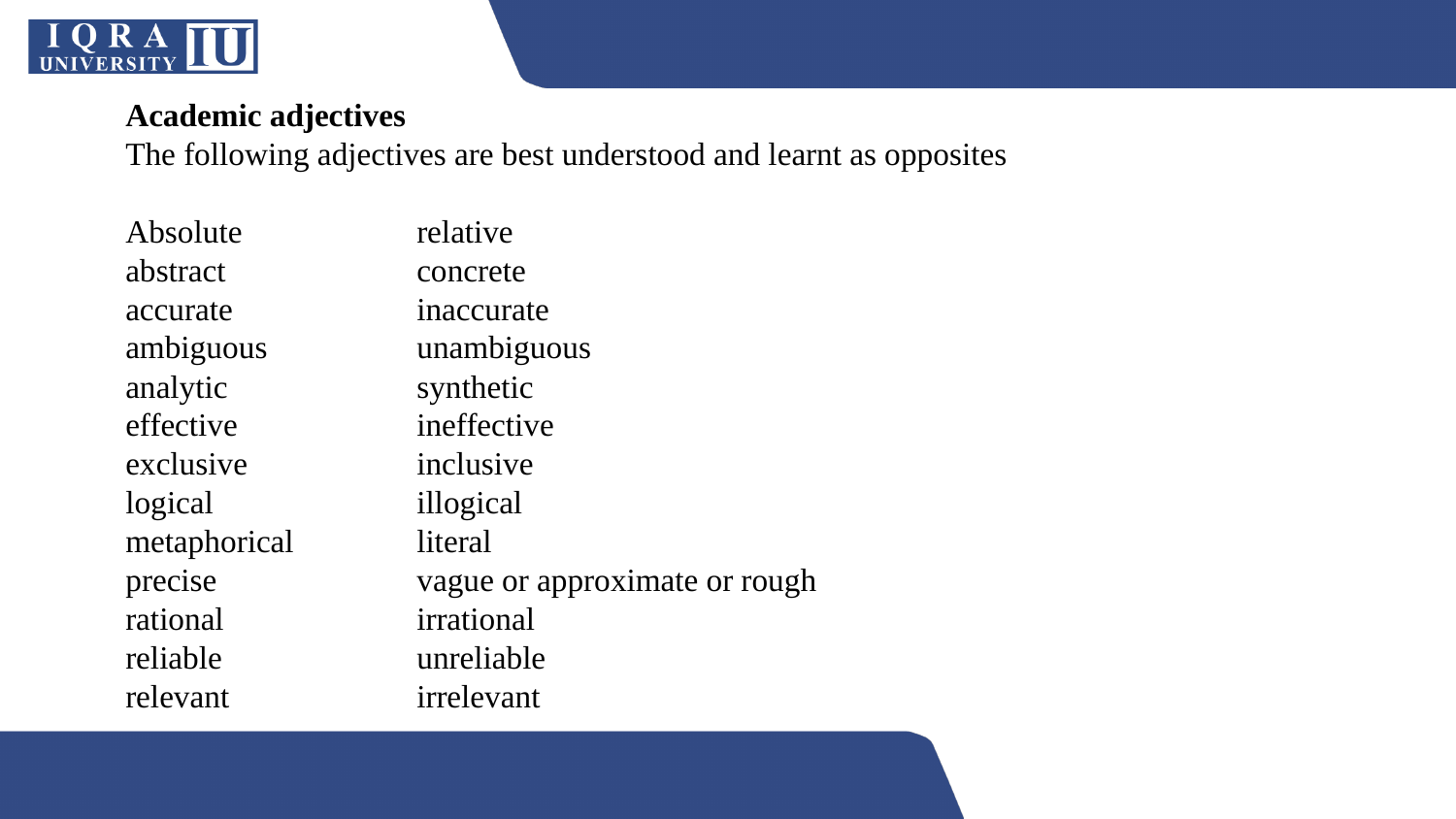

Academic adjectives
The following adjectives are best understood and learnt as opposites

Absolute	 	relative
abstract 		concrete
accurate 		inaccurate
ambiguous 	unambiguous
analytic 		synthetic
effective 		ineffective
exclusive 		inclusive
logical 		illogical
metaphorical 	literal
precise 		vague or approximate or rough
rational 		irrational
reliable 		unreliable
relevant 		irrelevant